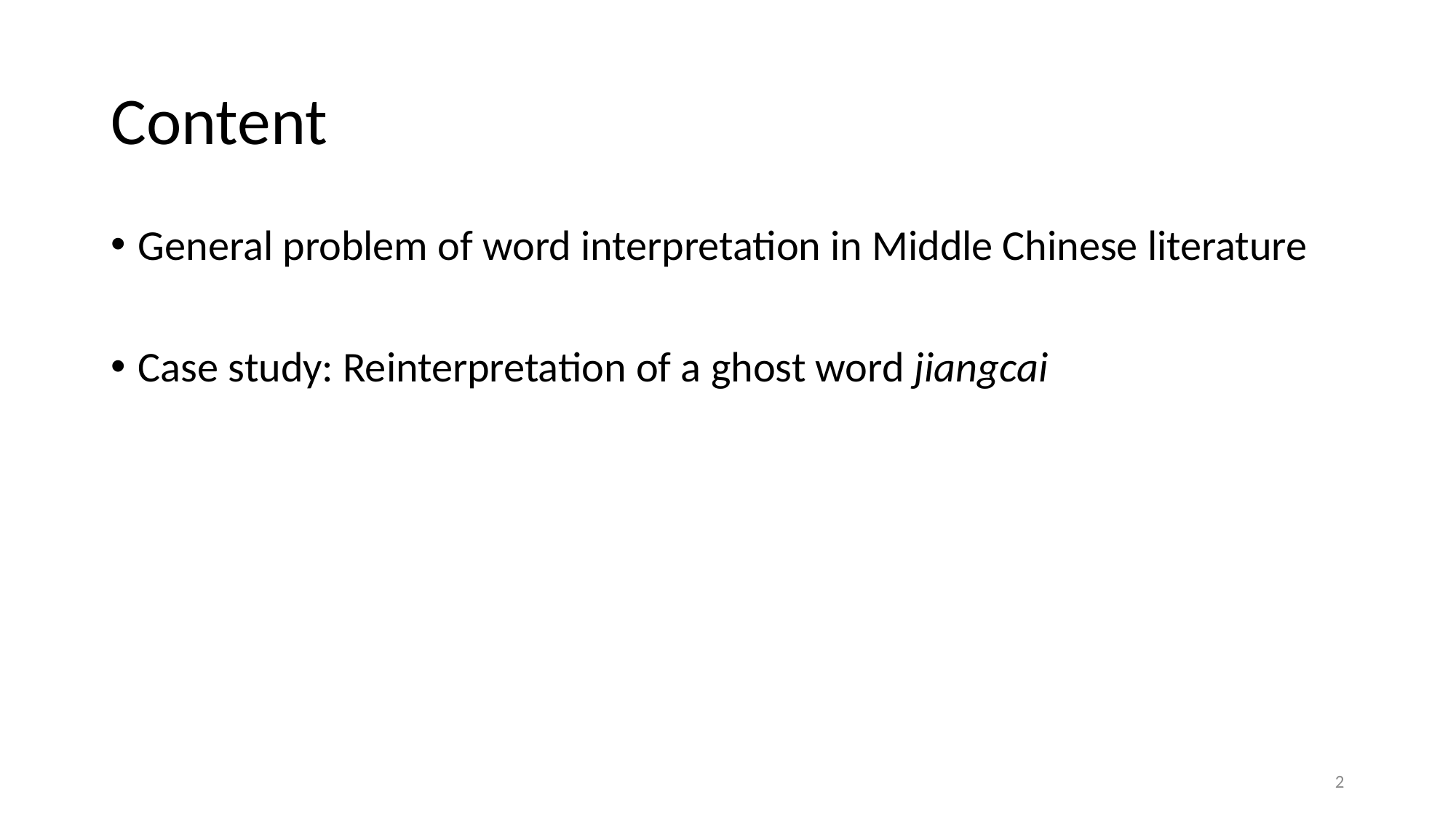

# Content
General problem of word interpretation in Middle Chinese literature

Case study: Reinterpretation of a ghost word jiangcai

2